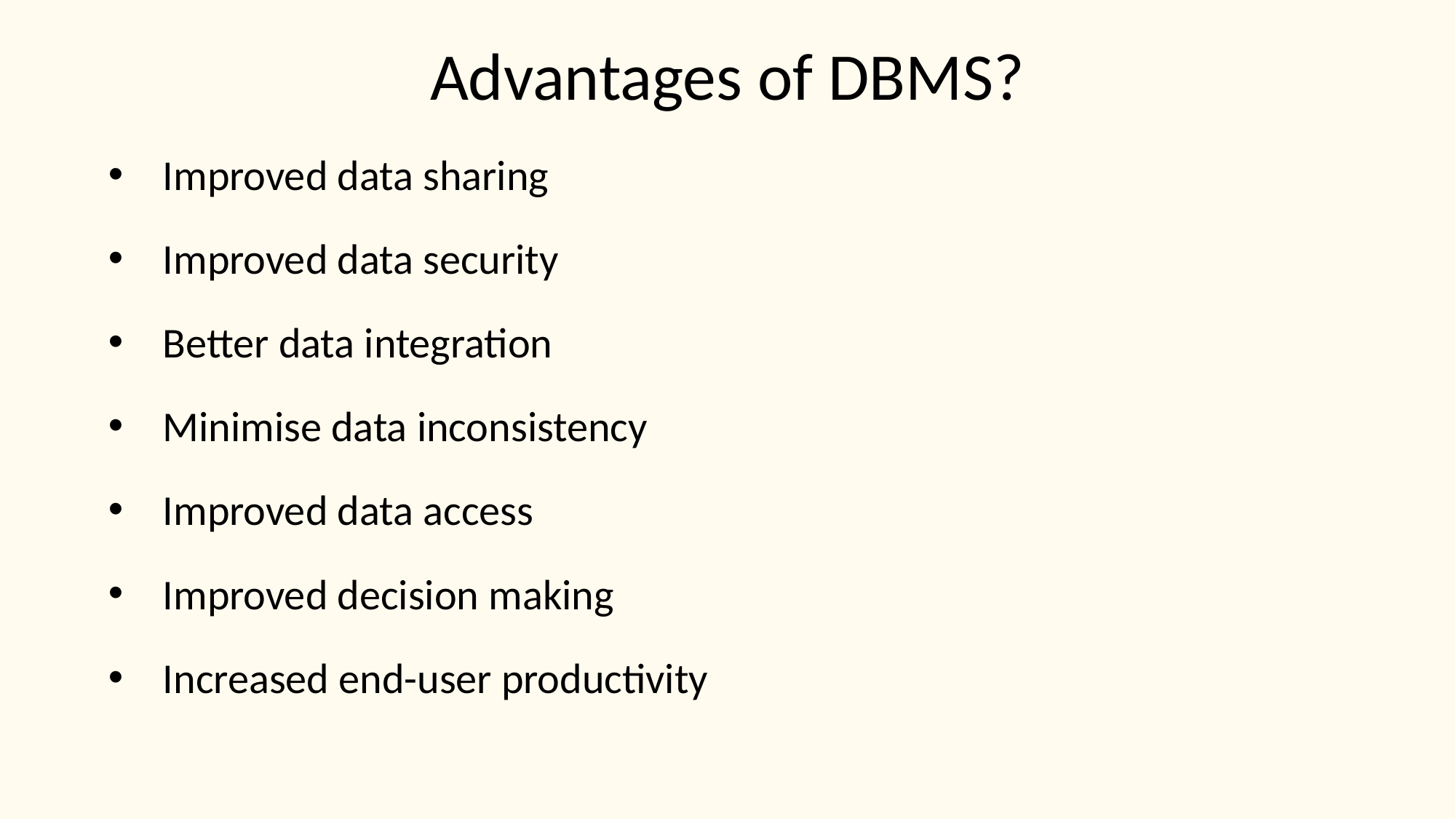

# Advantages of DBMS?
Improved data sharing
Improved data security
Better data integration
Minimise data inconsistency
Improved data access
Improved decision making
Increased end-user productivity